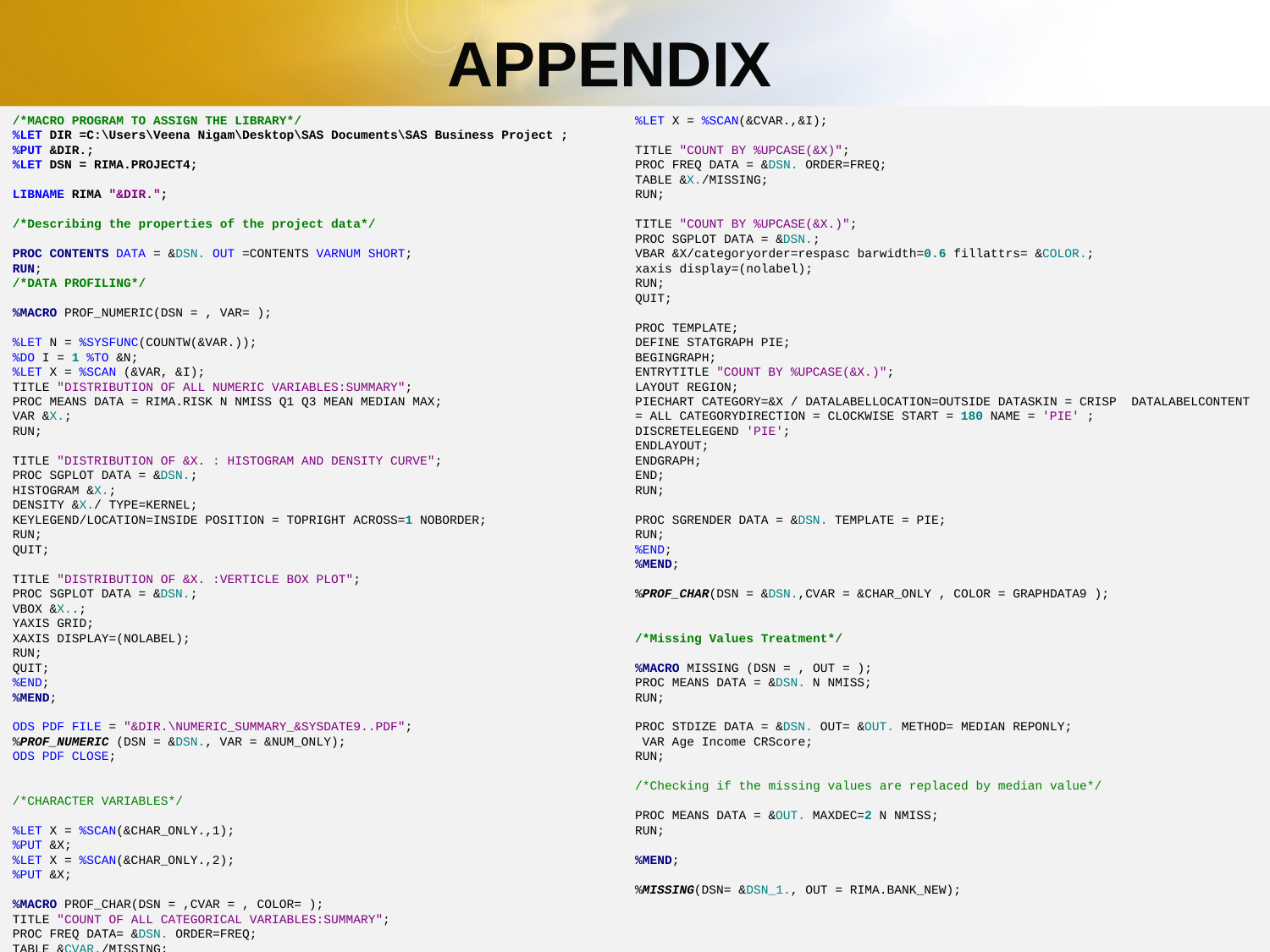

# APPENDIX
/*MACRO PROGRAM TO ASSIGN THE LIBRARY*/
%LET DIR =C:\Users\Veena Nigam\Desktop\SAS Documents\SAS Business Project ;
%PUT &DIR.;
%LET DSN = RIMA.PROJECT4;

LIBNAME RIMA "&DIR.";

/*Describing the properties of the project data*/

PROC CONTENTS DATA = &DSN. OUT =CONTENTS VARNUM SHORT;
RUN;
/*DATA PROFILING*/

%MACRO PROF_NUMERIC(DSN = , VAR= );

%LET N = %SYSFUNC(COUNTW(&VAR.));
%DO I = 1 %TO &N;
%LET X = %SCAN (&VAR, &I);
TITLE "DISTRIBUTION OF ALL NUMERIC VARIABLES:SUMMARY";
PROC MEANS DATA = RIMA.RISK N NMISS Q1 Q3 MEAN MEDIAN MAX;
VAR &X.;
RUN;

TITLE "DISTRIBUTION OF &X. : HISTOGRAM AND DENSITY CURVE";
PROC SGPLOT DATA = &DSN.;
HISTOGRAM &X.;
DENSITY &X./ TYPE=KERNEL;
KEYLEGEND/LOCATION=INSIDE POSITION = TOPRIGHT ACROSS=1 NOBORDER;
RUN;
QUIT;

TITLE "DISTRIBUTION OF &X. :VERTICLE BOX PLOT";
PROC SGPLOT DATA = &DSN.;
VBOX &X..;
YAXIS GRID;
XAXIS DISPLAY=(NOLABEL);
RUN;
QUIT;
%END;
%MEND;

ODS PDF FILE = "&DIR.\NUMERIC_SUMMARY_&SYSDATE9..PDF";
%PROF_NUMERIC (DSN = &DSN., VAR = &NUM_ONLY);
ODS PDF CLOSE;

/*CHARACTER VARIABLES*/

%LET X = %SCAN(&CHAR_ONLY.,1);
%PUT &X;
%LET X = %SCAN(&CHAR_ONLY.,2);
%PUT &X;

%MACRO PROF_CHAR(DSN = ,CVAR = , COLOR= );
TITLE "COUNT OF ALL CATEGORICAL VARIABLES:SUMMARY";
PROC FREQ DATA= &DSN. ORDER=FREQ;
TABLE &CVAR./MISSING;
RUN;
%LET N = %SYSFUNC(COUNTW(&CVAR.));
%DO I = 1 %TO &N;
%LET X = %SCAN(&CVAR.,&I);

TITLE "COUNT BY %UPCASE(&X)";
PROC FREQ DATA = &DSN. ORDER=FREQ;
TABLE &X./MISSING;
RUN;

TITLE "COUNT BY %UPCASE(&X.)";
PROC SGPLOT DATA = &DSN.;
VBAR &X/categoryorder=respasc barwidth=0.6 fillattrs= &COLOR.;
xaxis display=(nolabel);
RUN;
QUIT;

PROC TEMPLATE;
DEFINE STATGRAPH PIE;
BEGINGRAPH;
ENTRYTITLE "COUNT BY %UPCASE(&X.)";
LAYOUT REGION;
PIECHART CATEGORY=&X / DATALABELLOCATION=OUTSIDE DATASKIN = CRISP  DATALABELCONTENT = ALL CATEGORYDIRECTION = CLOCKWISE START = 180 NAME = 'PIE' ;
DISCRETELEGEND 'PIE';
ENDLAYOUT;
ENDGRAPH;
END;
RUN;

PROC SGRENDER DATA = &DSN. TEMPLATE = PIE;
RUN;
%END;
%MEND;

%PROF_CHAR(DSN = &DSN.,CVAR = &CHAR_ONLY , COLOR = GRAPHDATA9 );

/*Missing Values Treatment*/

%MACRO MISSING (DSN = , OUT = );
PROC MEANS DATA = &DSN. N NMISS;
RUN;

PROC STDIZE DATA = &DSN. OUT= &OUT. METHOD= MEDIAN REPONLY;
 VAR Age Income CRScore;
RUN;

/*Checking if the missing values are replaced by median value*/

PROC MEANS DATA = &OUT. MAXDEC=2 N NMISS;
RUN;

%MEND;

%MISSING(DSN= &DSN_1., OUT = RIMA.BANK_NEW);